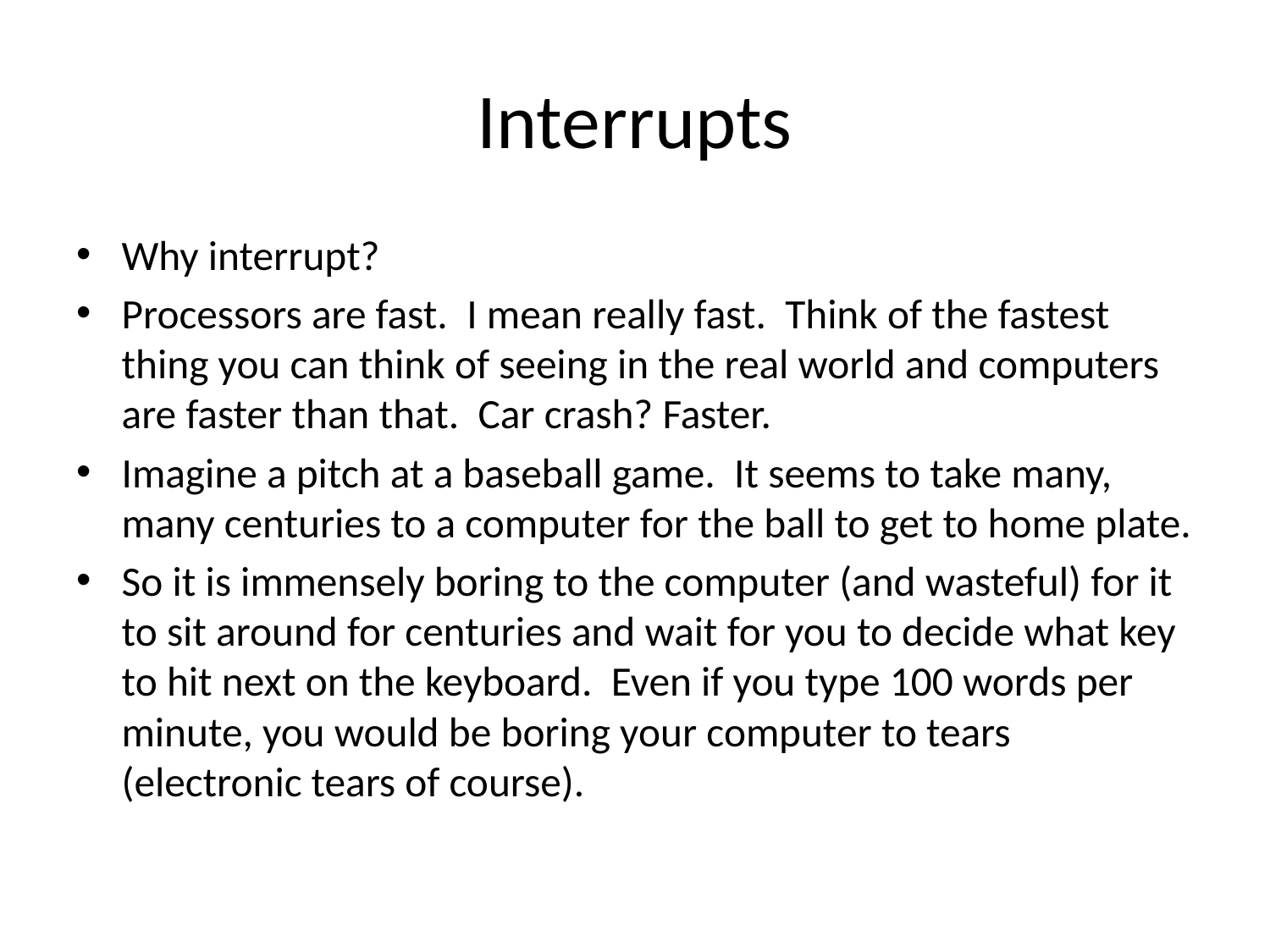

# Interrupts
Why interrupt?
Processors are fast.  I mean really fast.  Think of the fastest thing you can think of seeing in the real world and computers are faster than that.  Car crash? Faster.
Imagine a pitch at a baseball game.  It seems to take many, many centuries to a computer for the ball to get to home plate.
So it is immensely boring to the computer (and wasteful) for it to sit around for centuries and wait for you to decide what key to hit next on the keyboard.  Even if you type 100 words per minute, you would be boring your computer to tears (electronic tears of course).